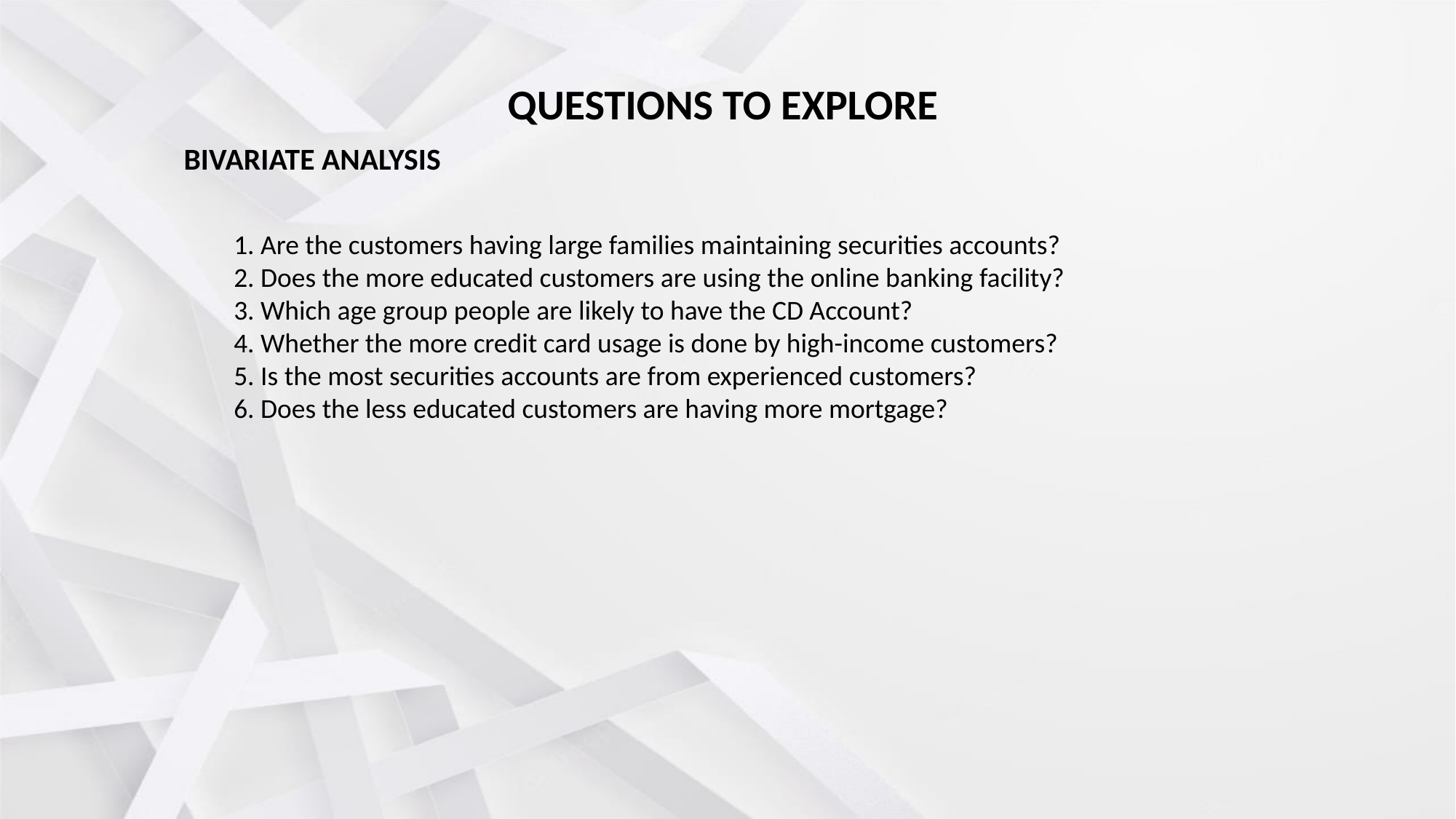

QUESTIONS TO EXPLORE
BIVARIATE ANALYSIS
1. Are the customers having large families maintaining securities accounts?
2. Does the more educated customers are using the online banking facility?
3. Which age group people are likely to have the CD Account?
4. Whether the more credit card usage is done by high-income customers?
5. Is the most securities accounts are from experienced customers?
6. Does the less educated customers are having more mortgage?